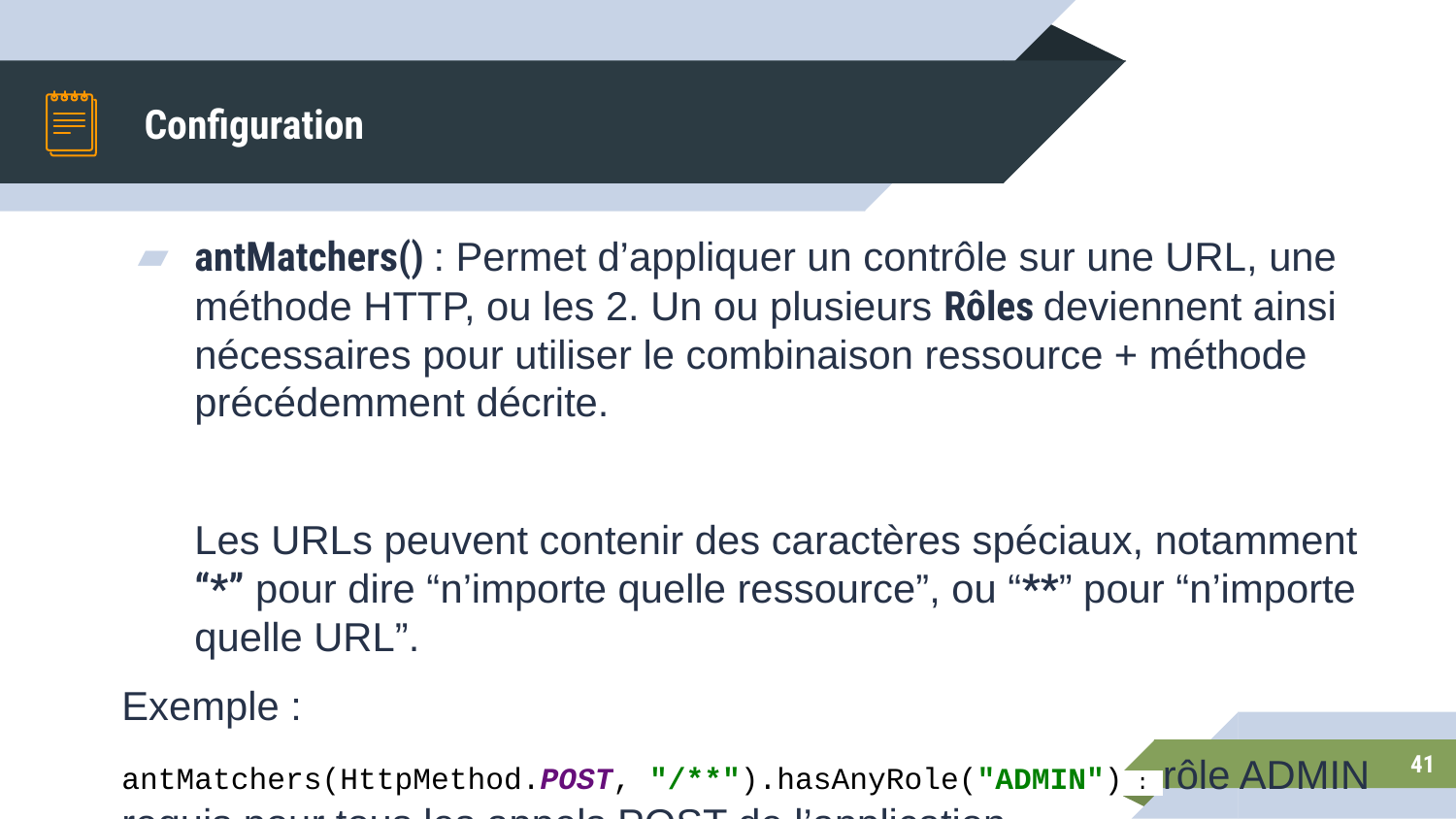

# Configuration

antMatchers() : Permet d’appliquer un contrôle sur une URL, une méthode HTTP, ou les 2. Un ou plusieurs Rôles deviennent ainsi nécessaires pour utiliser le combinaison ressource + méthode précédemment décrite.

Les URLs peuvent contenir des caractères spéciaux, notamment “*” pour dire “n’importe quelle ressource”, ou “**” pour “n’importe quelle URL”.
Exemple :
antMatchers(HttpMethod.POST, "/**").hasAnyRole("ADMIN") : rôle ADMIN requis pour tous les appels POST de l’application.

authorizeRequests() est le marqueur de début du chaînage des contrôles d’accès, lien entre les ressources, les méthodes et les droits.

41